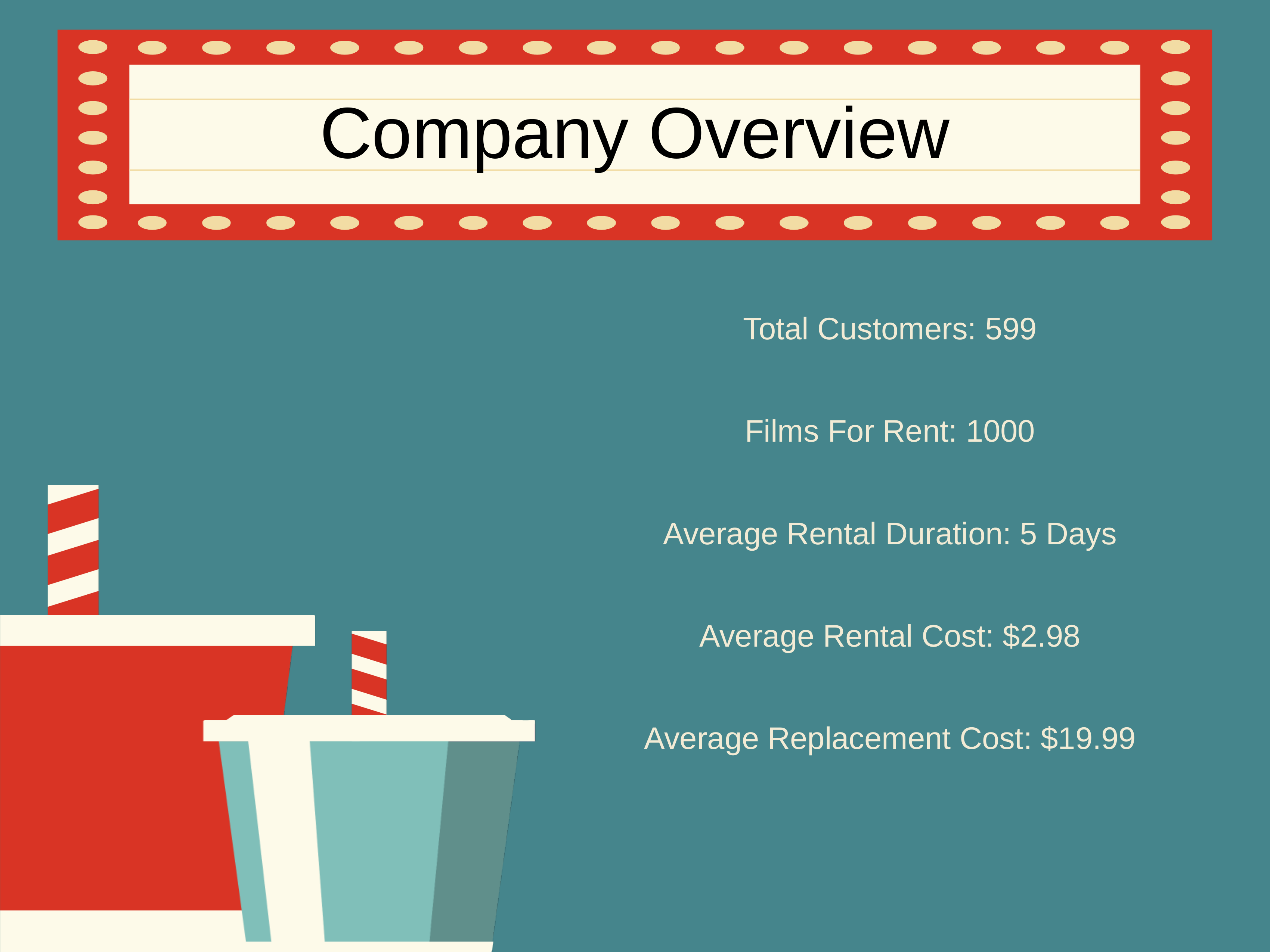

# CONCESSIONS 3
Company Overview

Total Customers: 599

Films For Rent: 1000

Average Rental Duration: 5 Days

Average Rental Cost: $2.98

Average Replacement Cost: $19.99